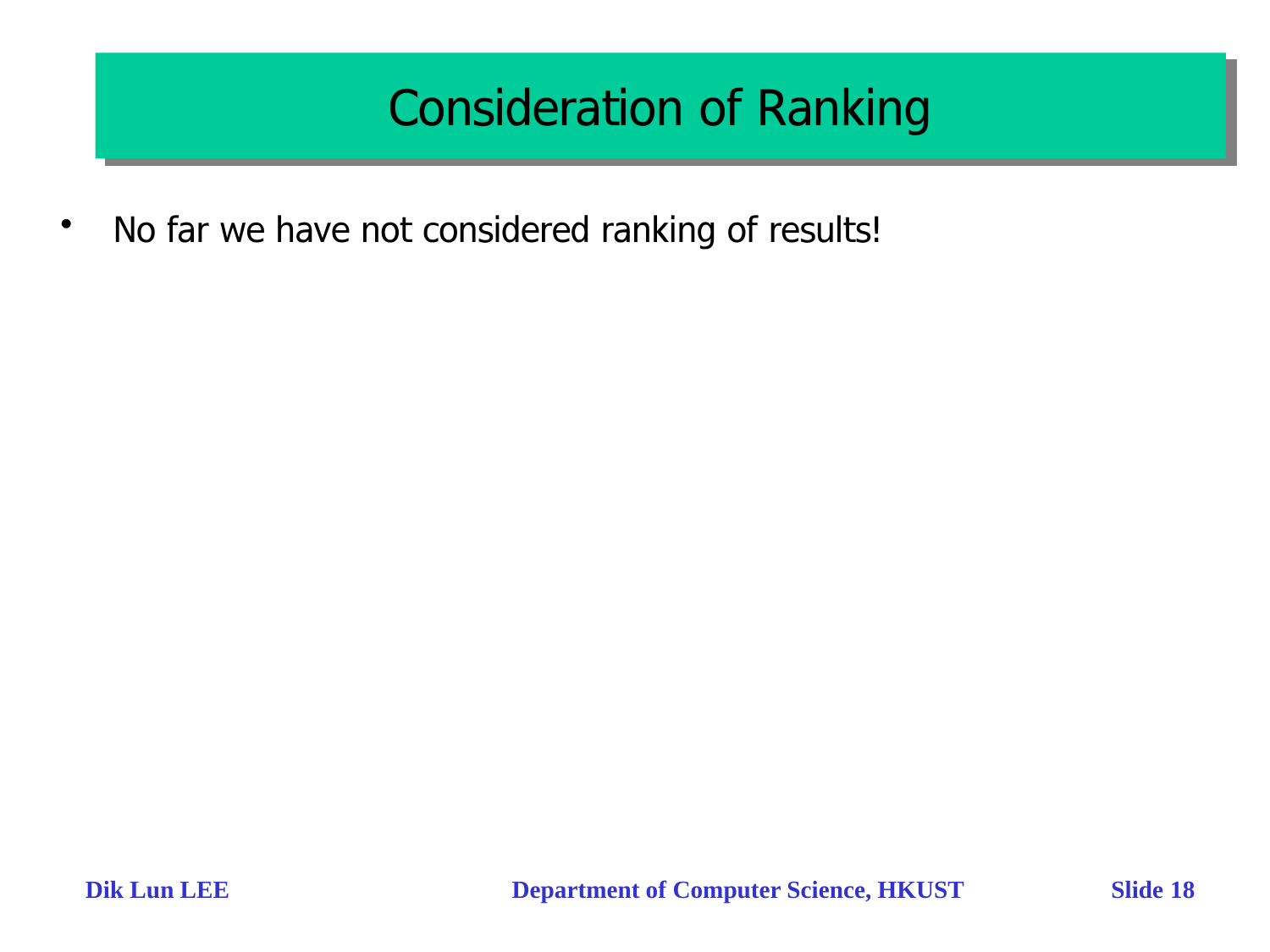

Consideration of Ranking
No far we have not considered ranking of results!
Dik Lun LEE                                              Department of Computer Science, HKUST                        Slide 18